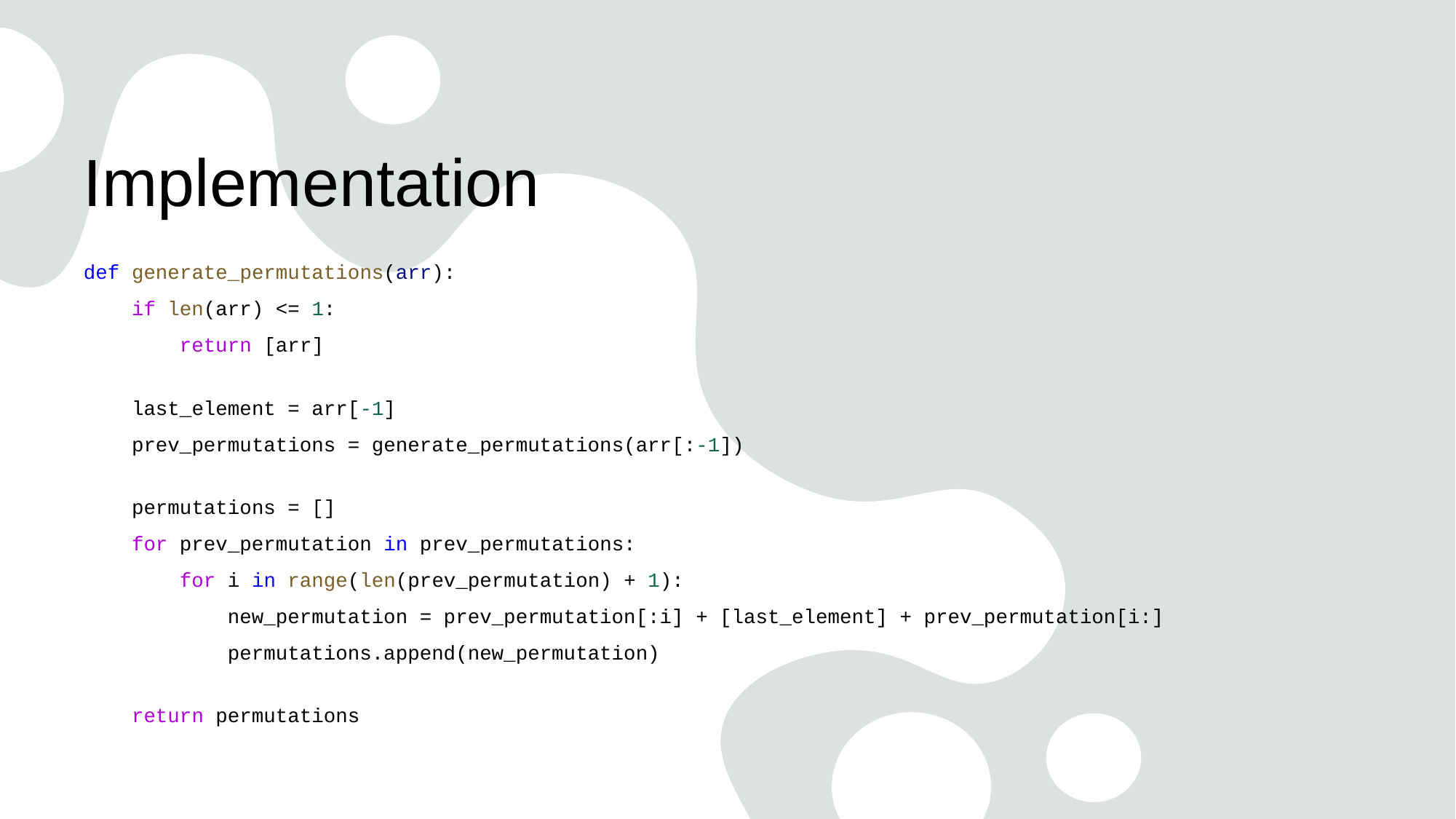

# Implementation
def generate_permutations(arr):
    if len(arr) <= 1:
        return [arr]
    last_element = arr[-1]
    prev_permutations = generate_permutations(arr[:-1])
    permutations = []
    for prev_permutation in prev_permutations:
        for i in range(len(prev_permutation) + 1):
            new_permutation = prev_permutation[:i] + [last_element] + prev_permutation[i:]
            permutations.append(new_permutation)
    return permutations